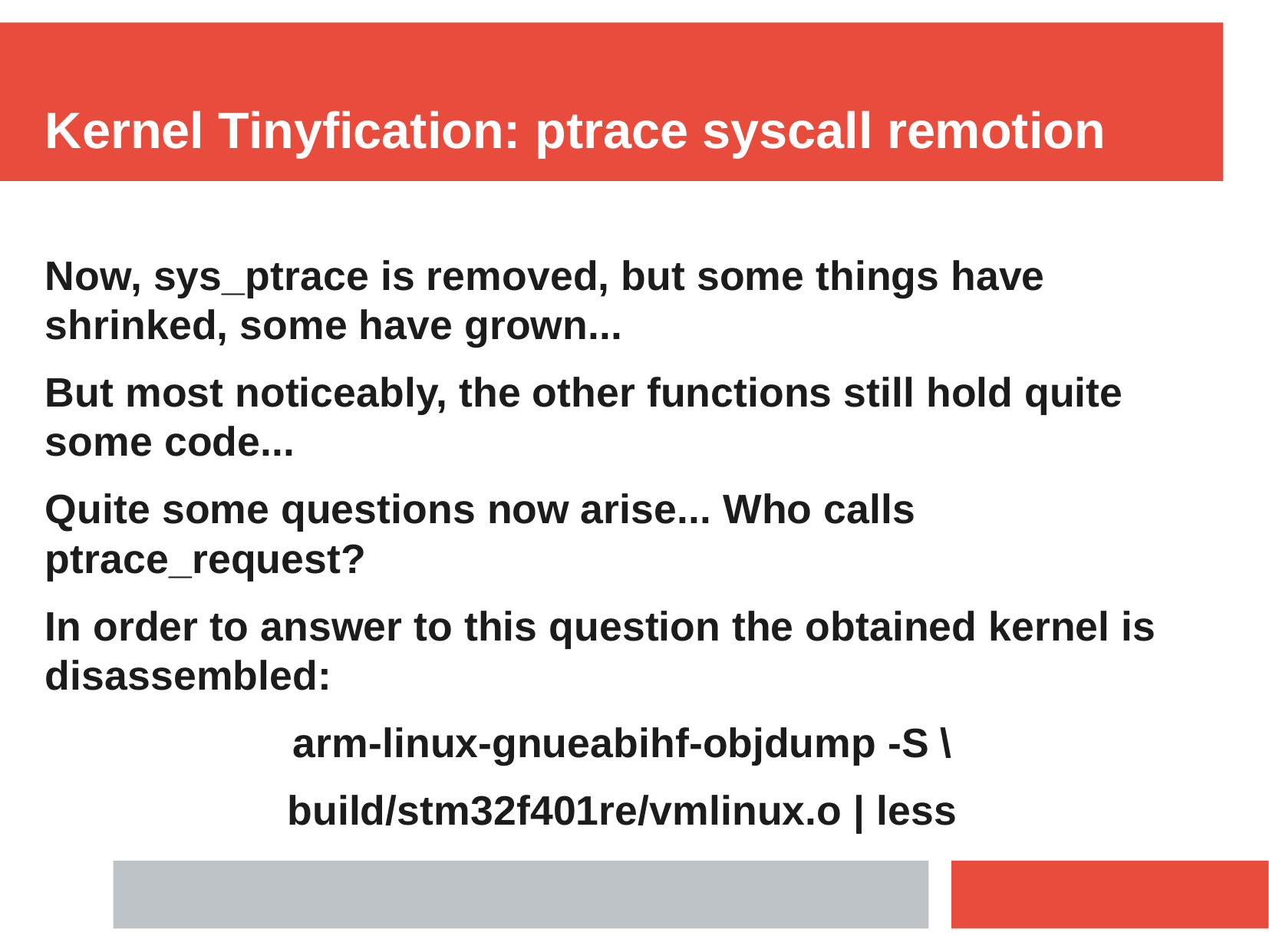

Kernel Tinyfication: ptrace syscall remotion
Now, sys_ptrace is removed, but some things have shrinked, some have grown...
But most noticeably, the other functions still hold quite some code...
Quite some questions now arise... Who calls ptrace_request?
In order to answer to this question the obtained kernel is disassembled:
arm-linux-gnueabihf-objdump -S \
build/stm32f401re/vmlinux.o | less